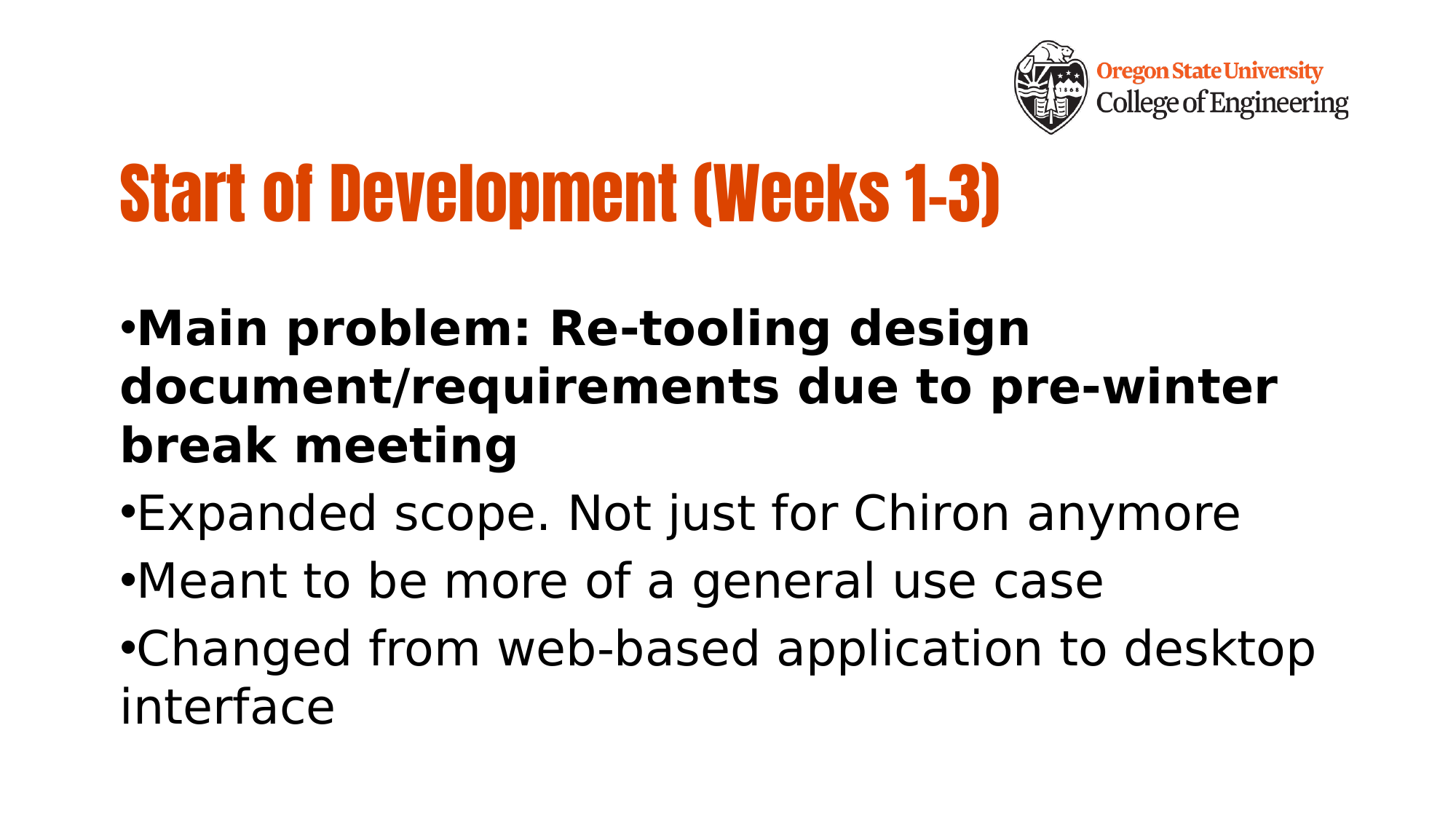

# Start of Development (Weeks 1-3)
Main problem: Re-tooling design document/requirements due to pre-winter break meeting
Expanded scope. Not just for Chiron anymore
Meant to be more of a general use case
Changed from web-based application to desktop interface